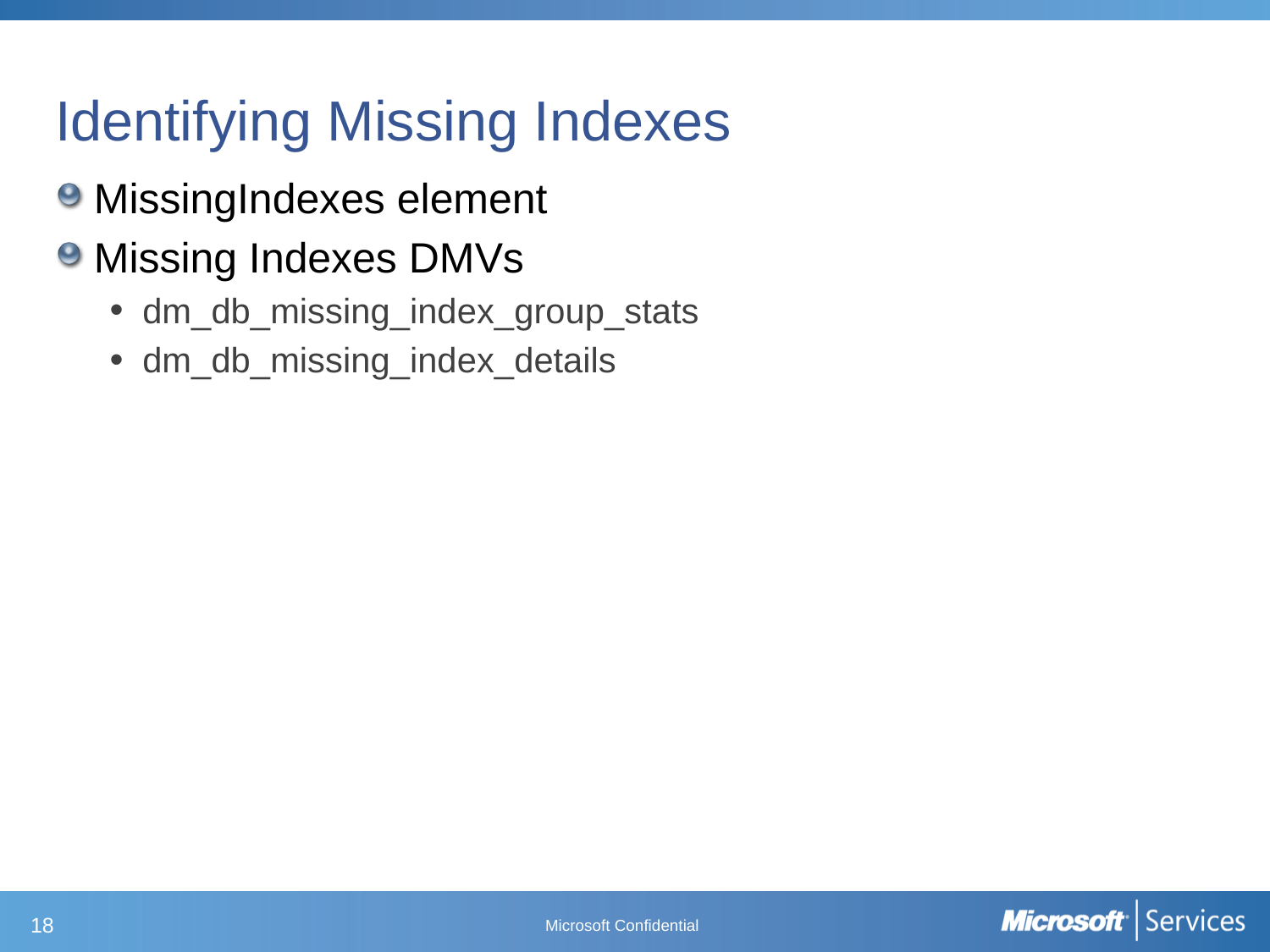

# Identifying Missing Indexes
MissingIndexes element
Missing Indexes DMVs
dm_db_missing_index_group_stats
dm_db_missing_index_details

Microsoft Confidential
18